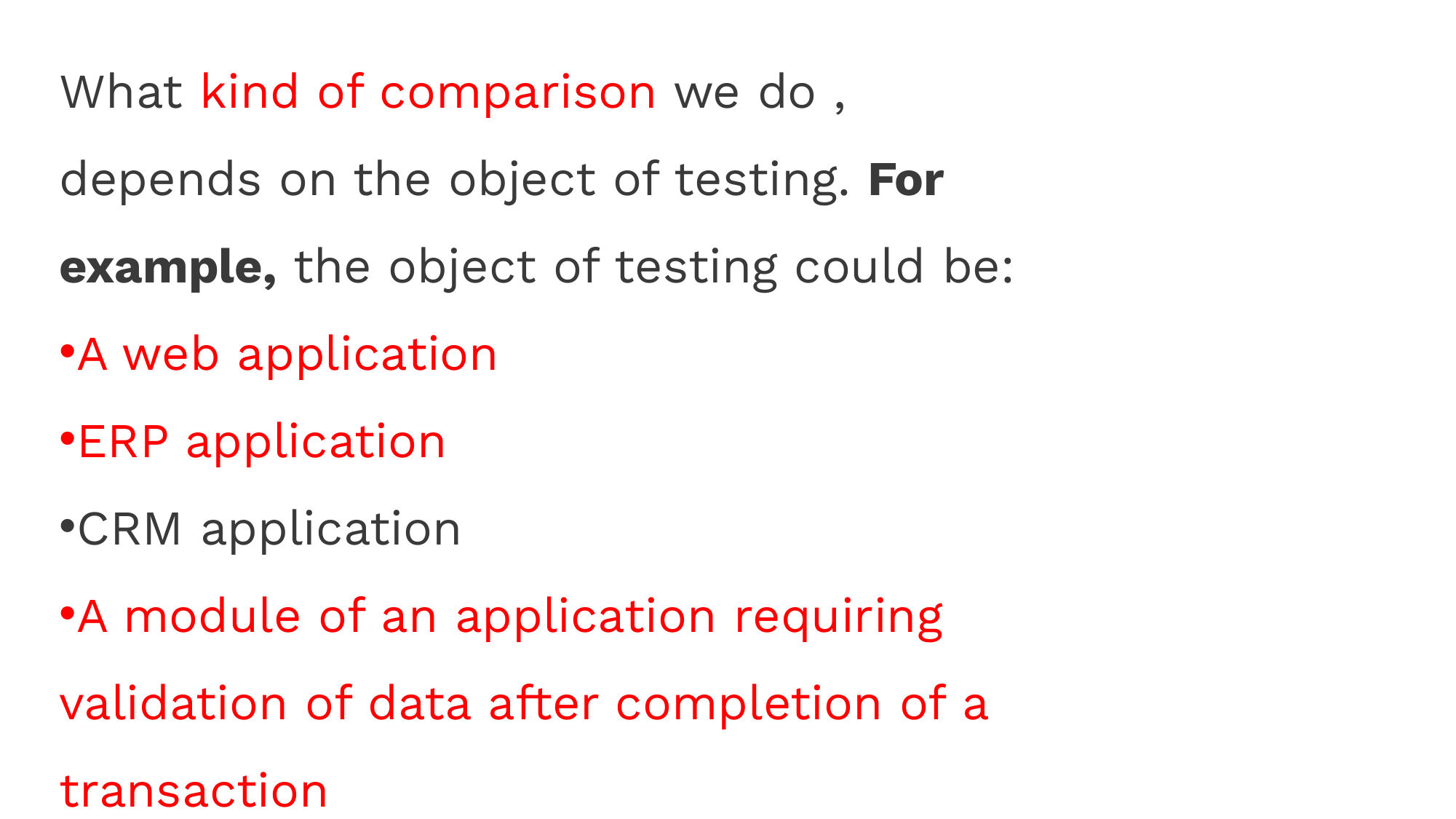

What kind of comparison we do , depends on the object of testing. For example, the object of testing could be:
A web application
ERP application
CRM application
A module of an application requiring validation of data after completion of a transaction